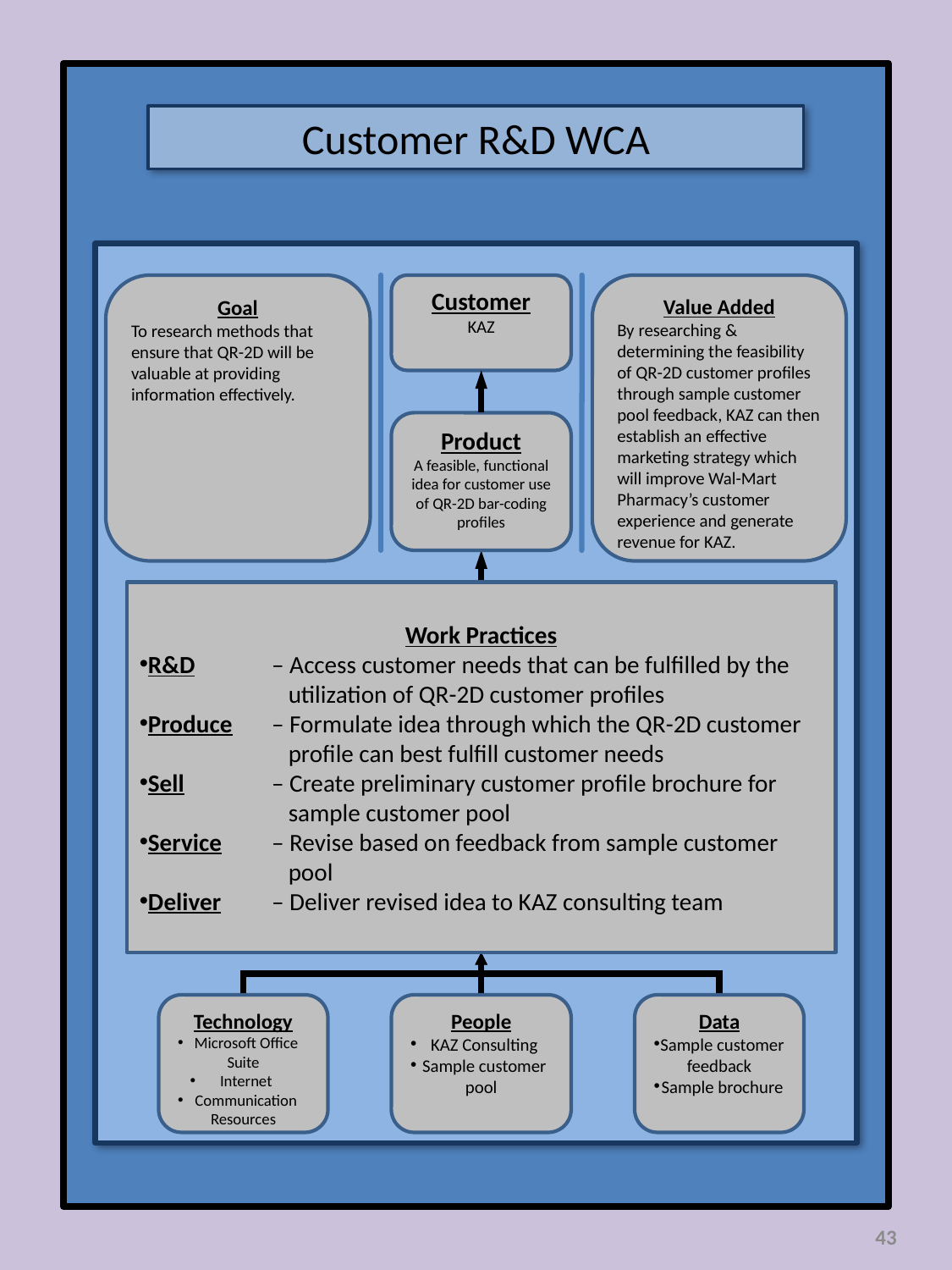

Customer R&D WCA

Goal
To research methods that ensure that QR-2D will be valuable at providing information effectively.
Customer
KAZ
Value Added
By researching & determining the feasibility of QR-2D customer profiles through sample customer pool feedback, KAZ can then establish an effective marketing strategy which will improve Wal-Mart Pharmacy’s customer experience and generate revenue for KAZ.
Product
A feasible, functional idea for customer use of QR-2D bar-coding profiles
Work Practices
R&D	 – Access customer needs that can be fulfilled by the 	    utilization of QR-2D customer profiles
Produce	 – Formulate idea through which the QR-2D customer 	    profile can best fulfill customer needs
Sell 	 – Create preliminary customer profile brochure for 	    sample customer pool
Service	 – Revise based on feedback from sample customer 	    pool
Deliver 	 – Deliver revised idea to KAZ consulting team
Technology
Microsoft Office Suite
Internet
Communication Resources
People
KAZ Consulting
Sample customer pool

Data
Sample customer feedback
Sample brochure
43